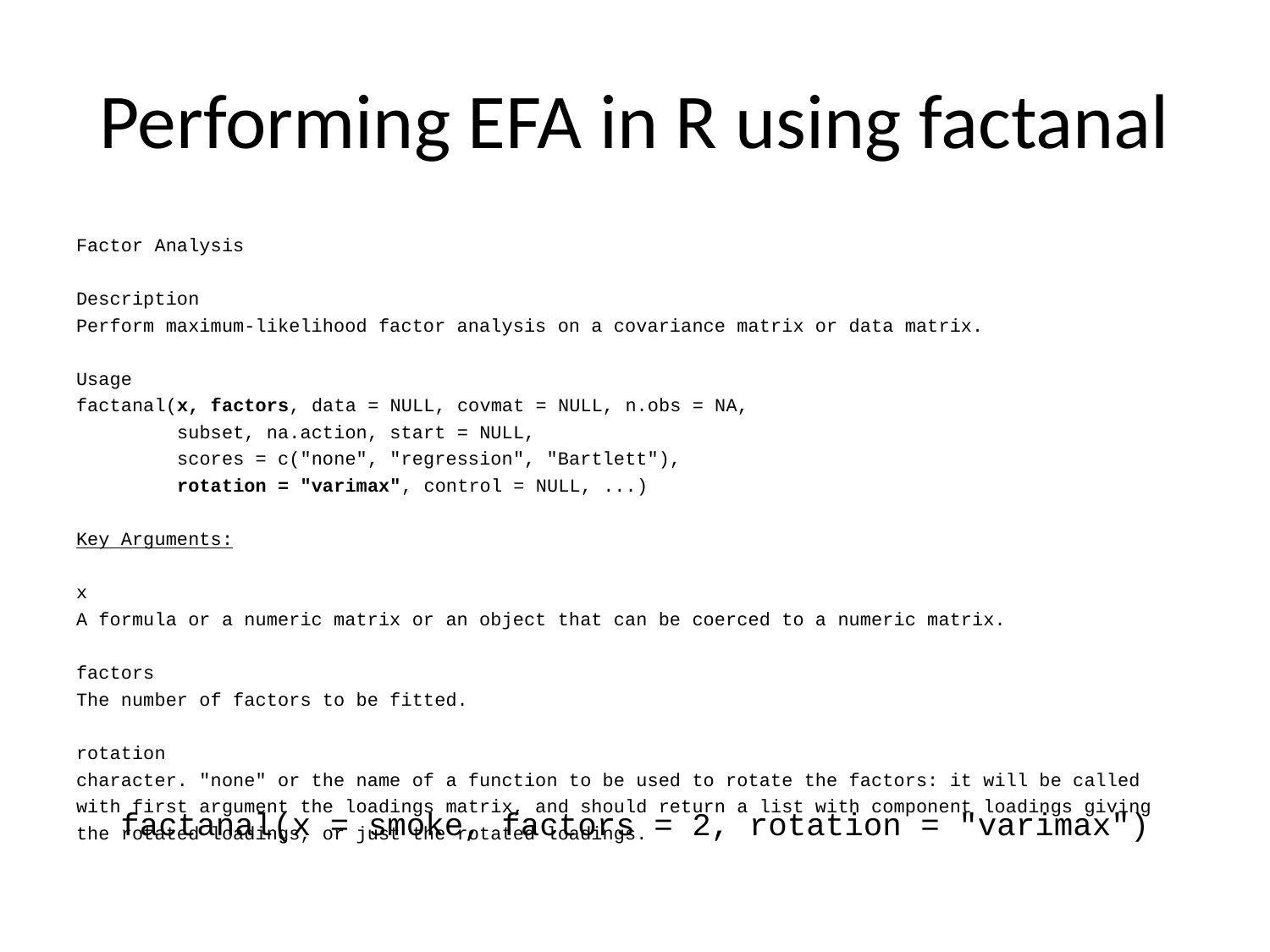

# Performing EFA in R using factanal
Factor Analysis

Description
Perform maximum-likelihood factor analysis on a covariance matrix or data matrix.

Usage
factanal(x, factors, data = NULL, covmat = NULL, n.obs = NA,
         subset, na.action, start = NULL,
         scores = c("none", "regression", "Bartlett"),
         rotation = "varimax", control = NULL, ...)

Key Arguments:

x
A formula or a numeric matrix or an object that can be coerced to a numeric matrix.

factors
The number of factors to be fitted.

rotation
character. "none" or the name of a function to be used to rotate the factors: it will be called with first argument the loadings matrix, and should return a list with component loadings giving the rotated loadings, or just the rotated loadings.

factanal(x = smoke, factors = 2, rotation = "varimax")